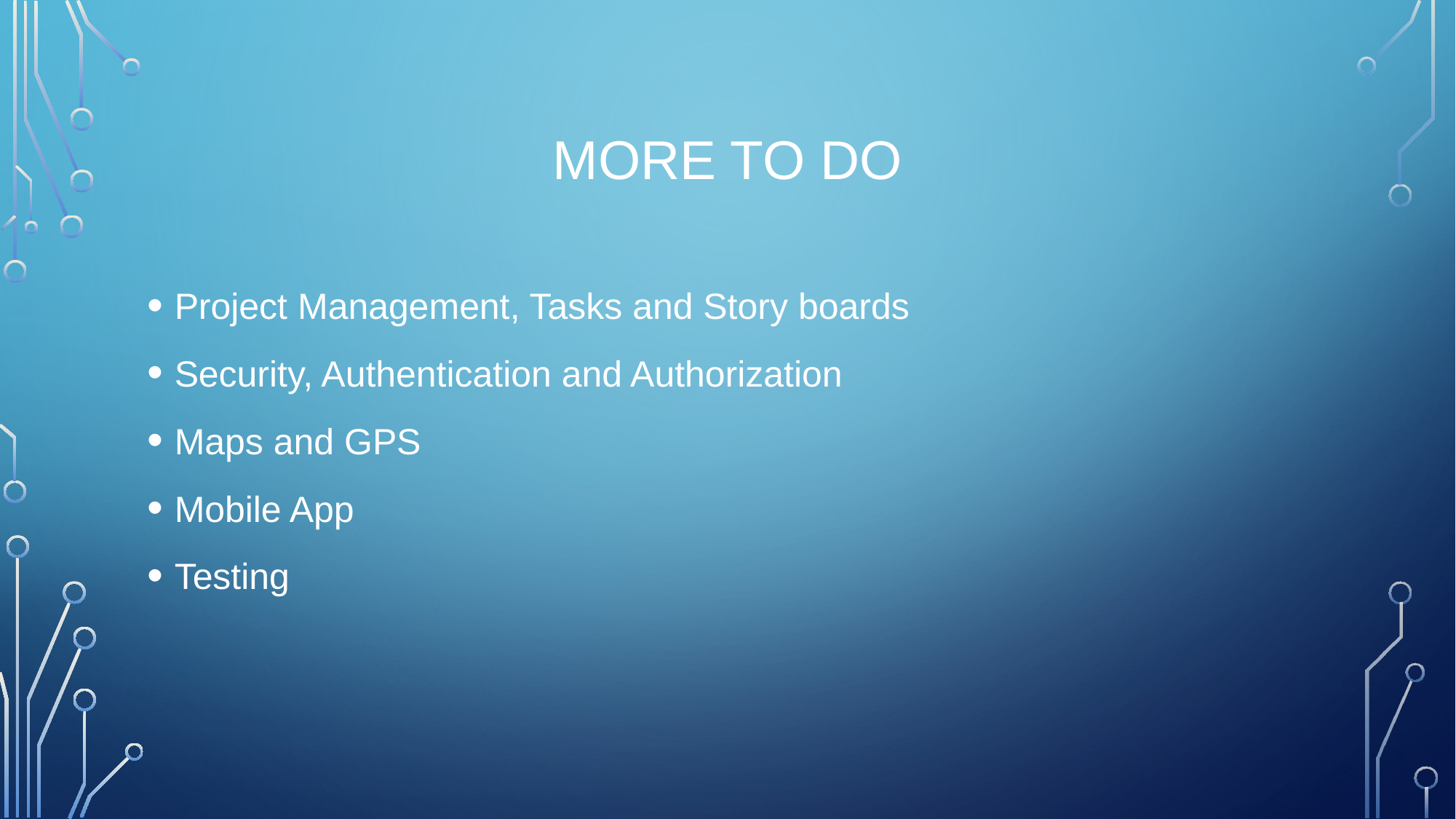

# More to Do
Project Management, Tasks and Story boards
Security, Authentication and Authorization
Maps and GPS
Mobile App
Testing